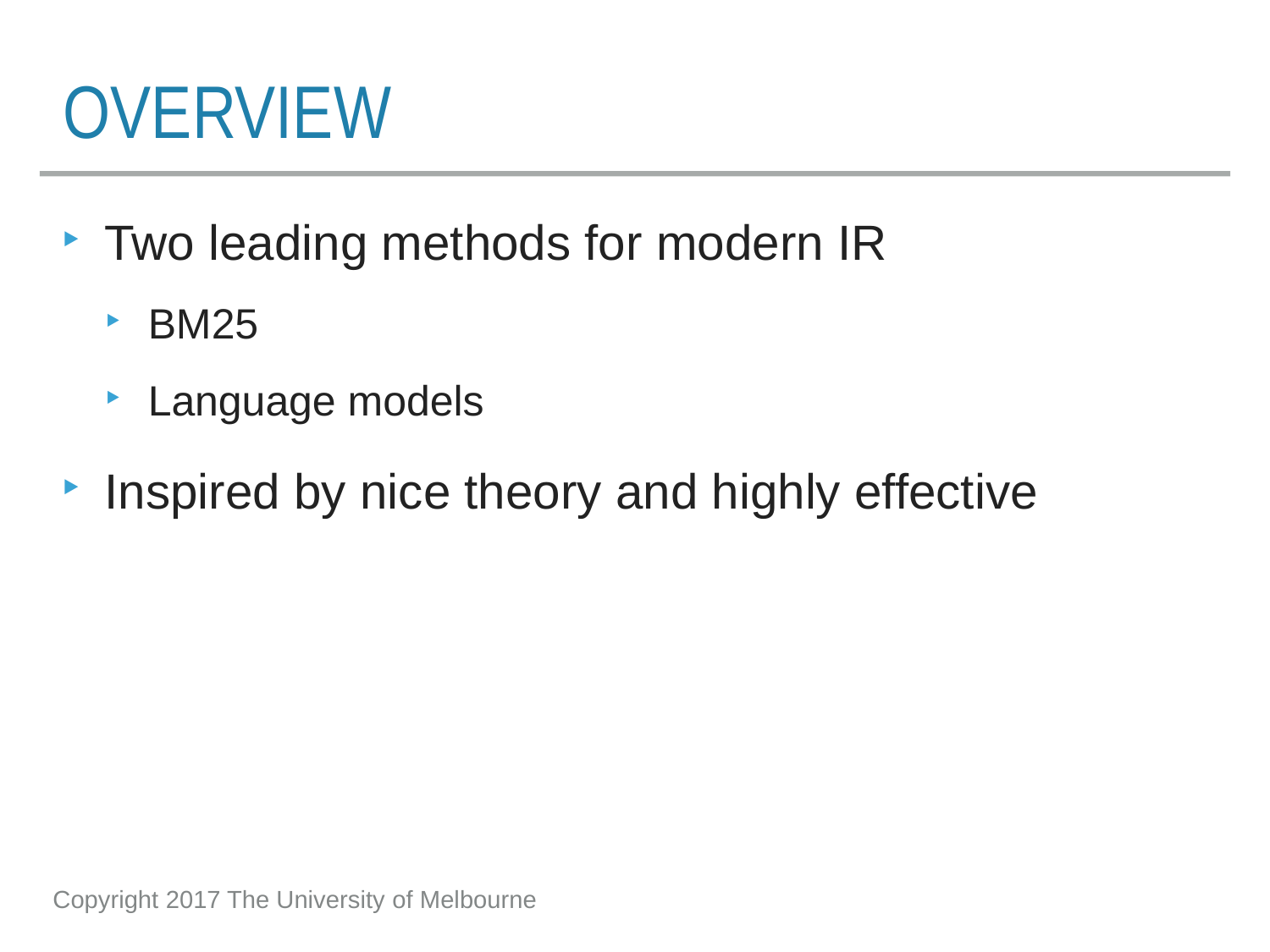

# overview
Two leading methods for modern IR
BM25
Language models
Inspired by nice theory and highly effective